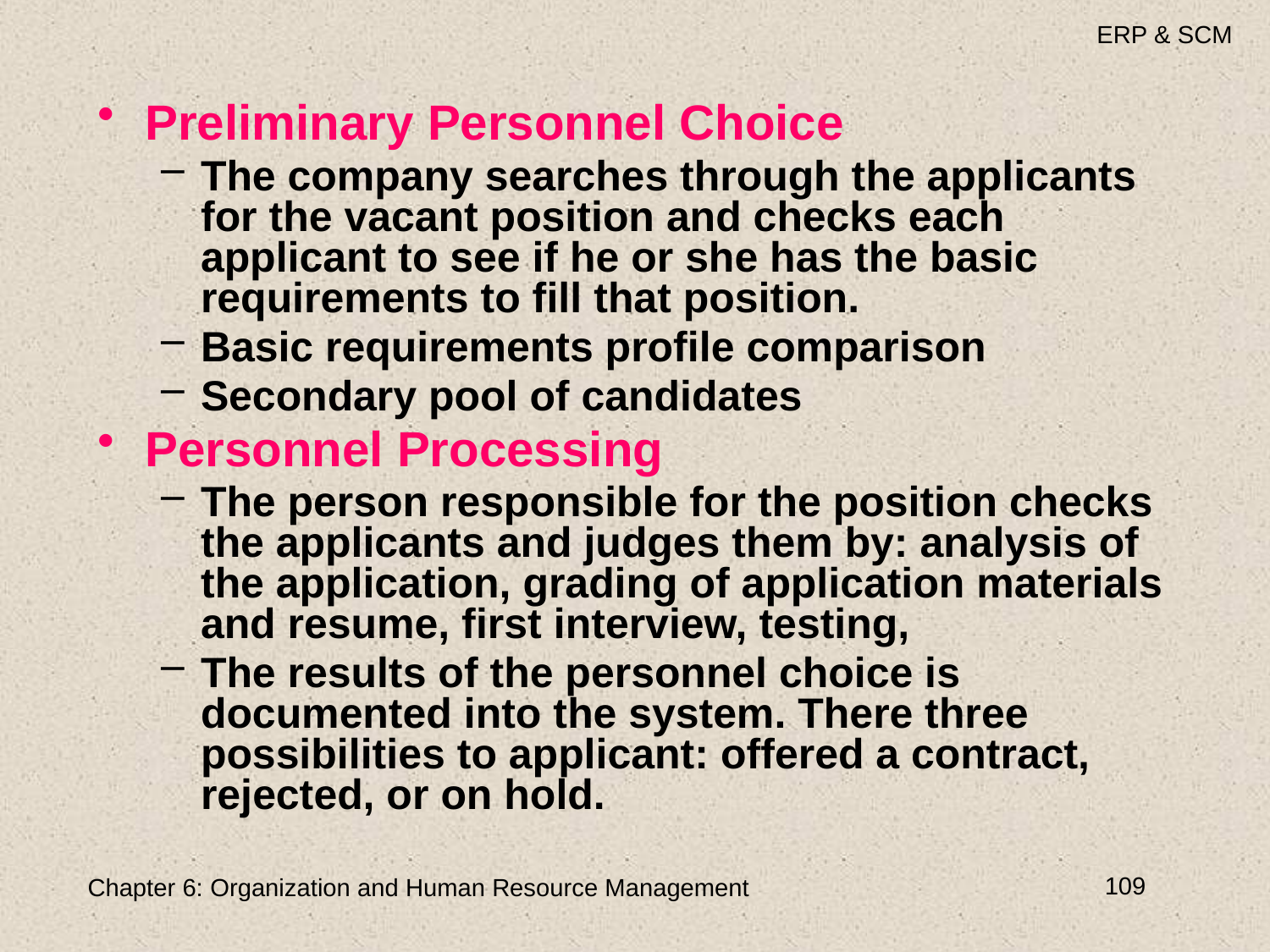

Preliminary Personnel Choice
The company searches through the applicants for the vacant position and checks each applicant to see if he or she has the basic requirements to fill that position.
Basic requirements profile comparison
Secondary pool of candidates
Personnel Processing
The person responsible for the position checks the applicants and judges them by: analysis of the application, grading of application materials and resume, first interview, testing,
The results of the personnel choice is documented into the system. There three possibilities to applicant: offered a contract, rejected, or on hold.
Chapter 6: Organization and Human Resource Management